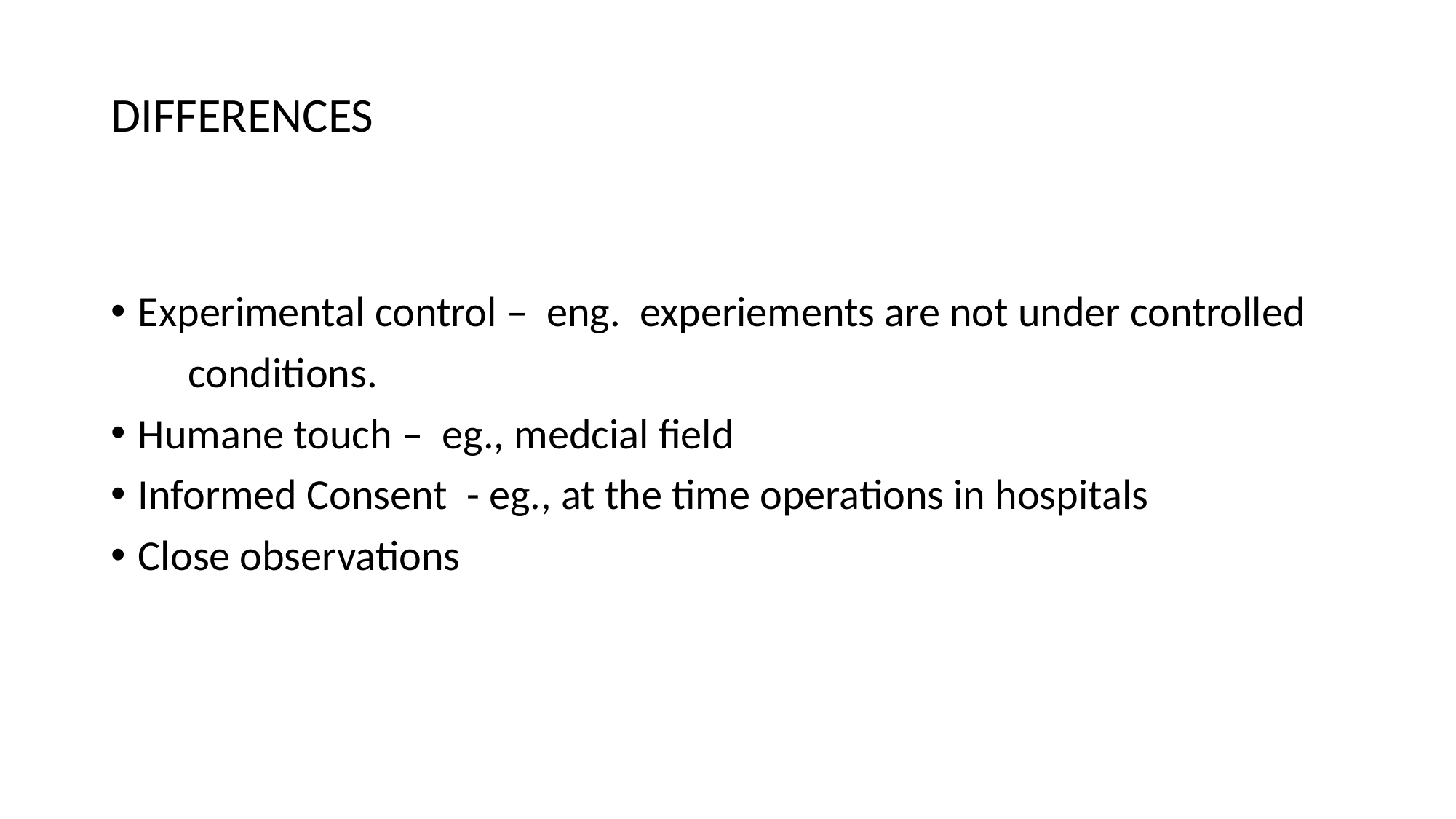

# DIFFERENCES

Experimental control –  eng.  experiements are not under controlled
        conditions.
Humane touch –  eg., medcial field
Informed Consent  - eg., at the time operations in hospitals
Close observations